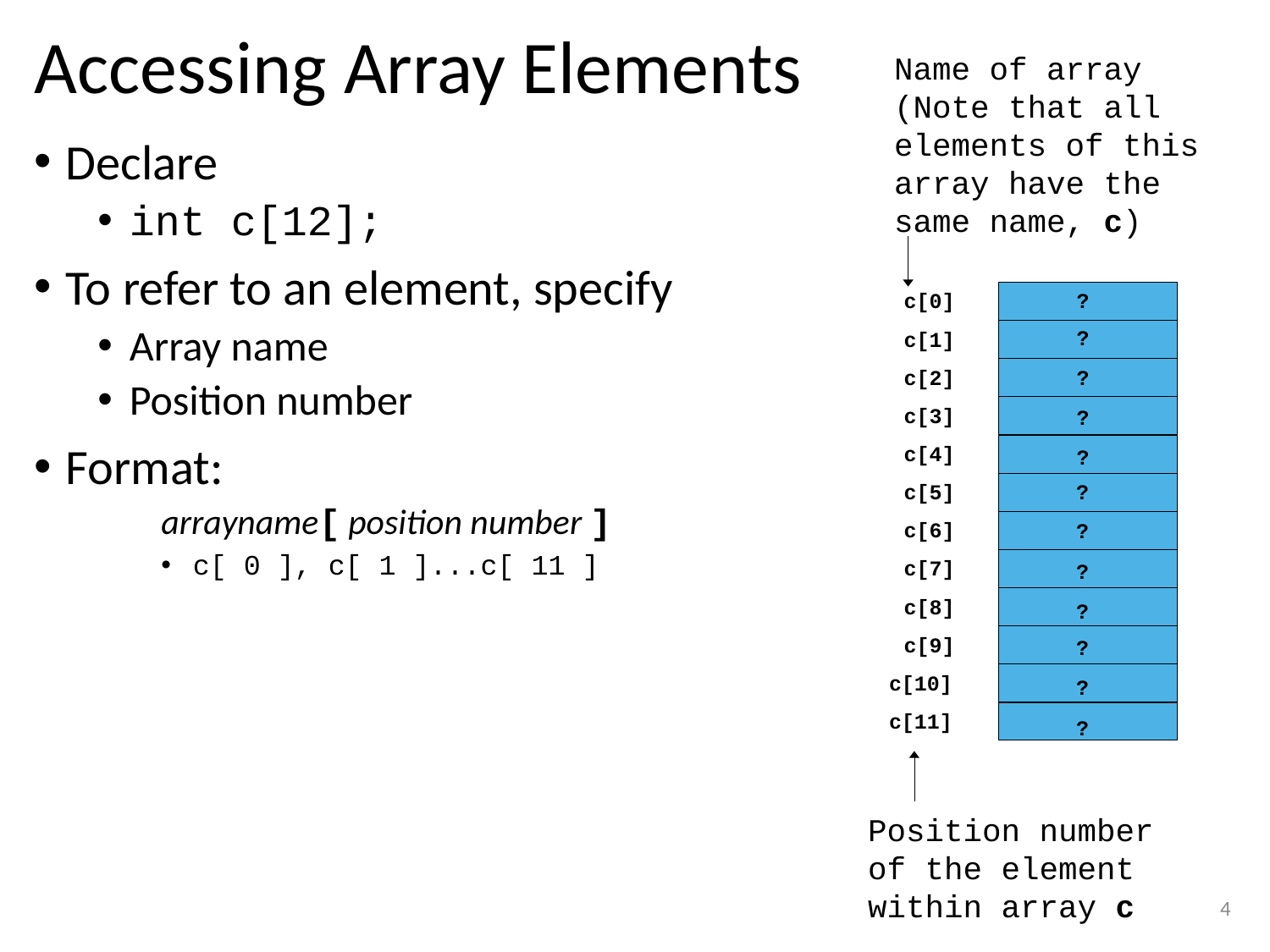

# Accessing Array Elements
Name of array (Note that all elements of this array have the same name, c)

c[0]

?

c[1]

c[2]

c[3]

c[4]

c[5]

c[6]

c[7]

c[8]

c[9]

c[10]

c[11]

Position number of the element within array c
Declare
int c[12];
To refer to an element, specify
Array name
Position number
Format:
arrayname[ position number ]
c[ 0 ], c[ 1 ]...c[ 11 ]
?

?

?

?

?

?

?

?

?

?

?

4